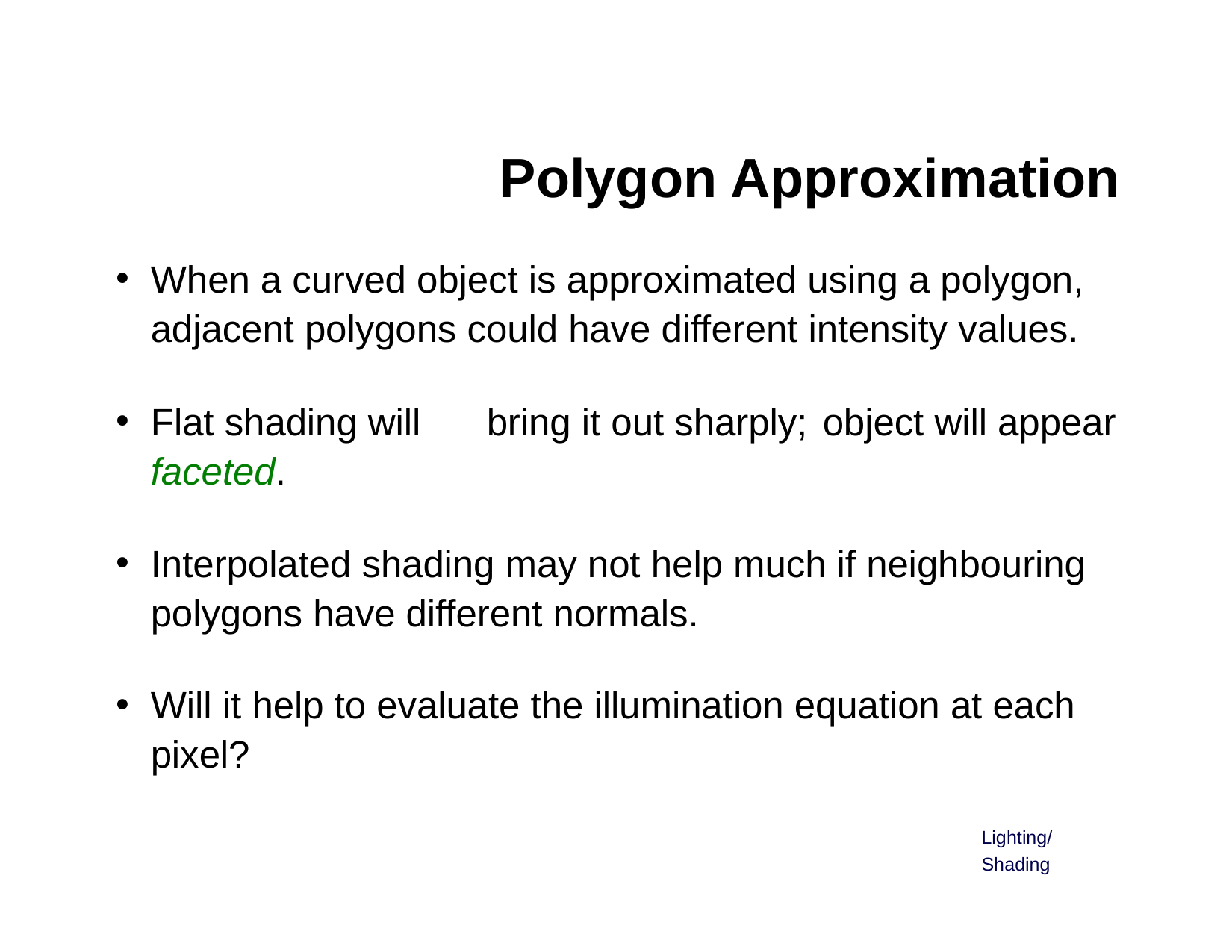

# Polygon Approximation
When a curved object is approximated using a polygon,  adjacent polygons could have different intensity values.

Flat shading will	bring it out sharply;	object will appear
faceted.

Interpolated shading may not help much if neighbouring  polygons have different normals.

Will it help to evaluate the illumination equation at each  pixel?
Lighting/Shading